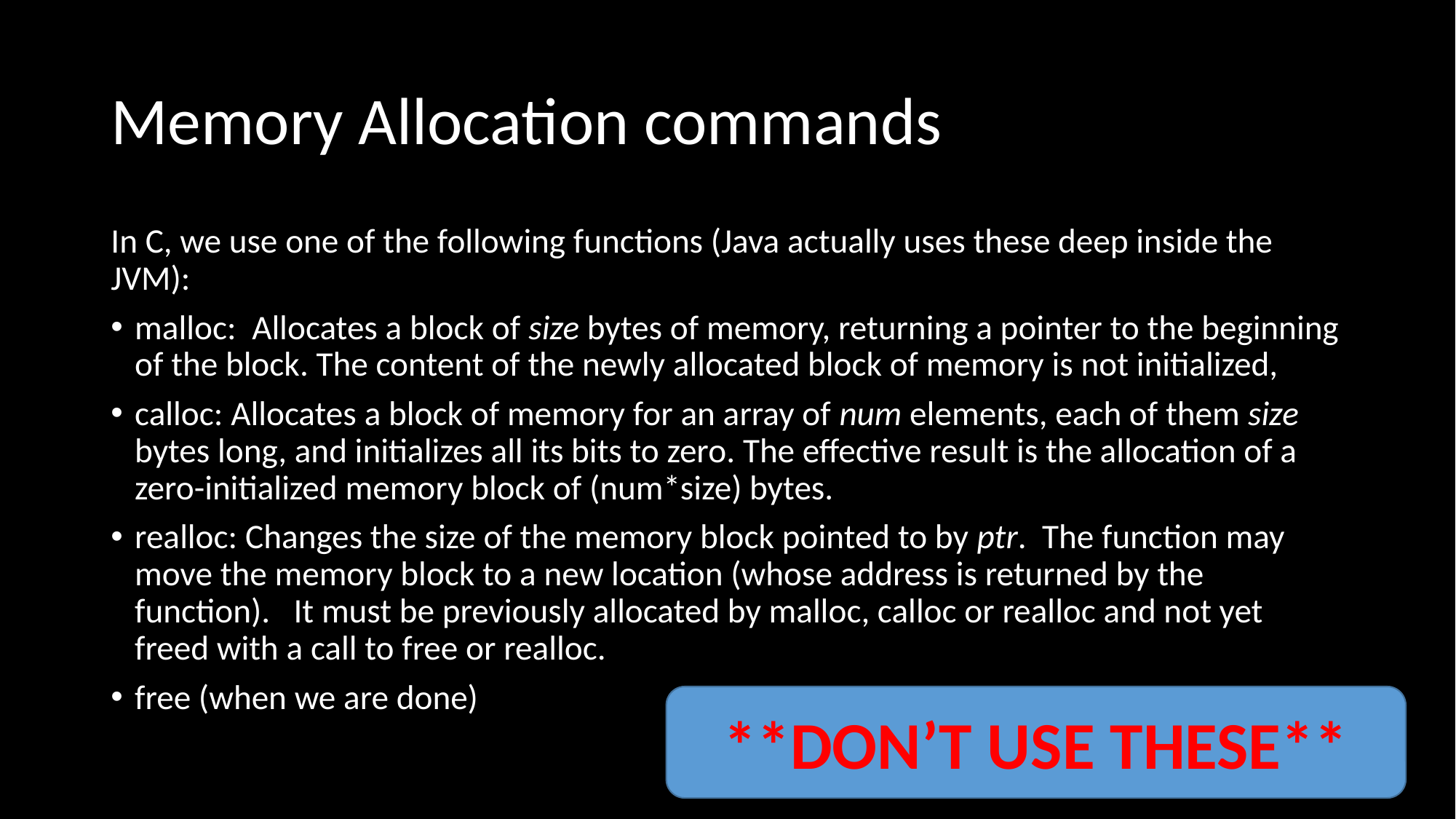

# Memory Allocation commands
In C, we use one of the following functions (Java actually uses these deep inside the JVM):
malloc:  Allocates a block of size bytes of memory, returning a pointer to the beginning of the block. The content of the newly allocated block of memory is not initialized,
calloc: Allocates a block of memory for an array of num elements, each of them size bytes long, and initializes all its bits to zero. The effective result is the allocation of a zero-initialized memory block of (num*size) bytes.
realloc: Changes the size of the memory block pointed to by ptr.  The function may move the memory block to a new location (whose address is returned by the function).   It must be previously allocated by malloc, calloc or realloc and not yet freed with a call to free or realloc.
free (when we are done)
**DON’T USE THESE**